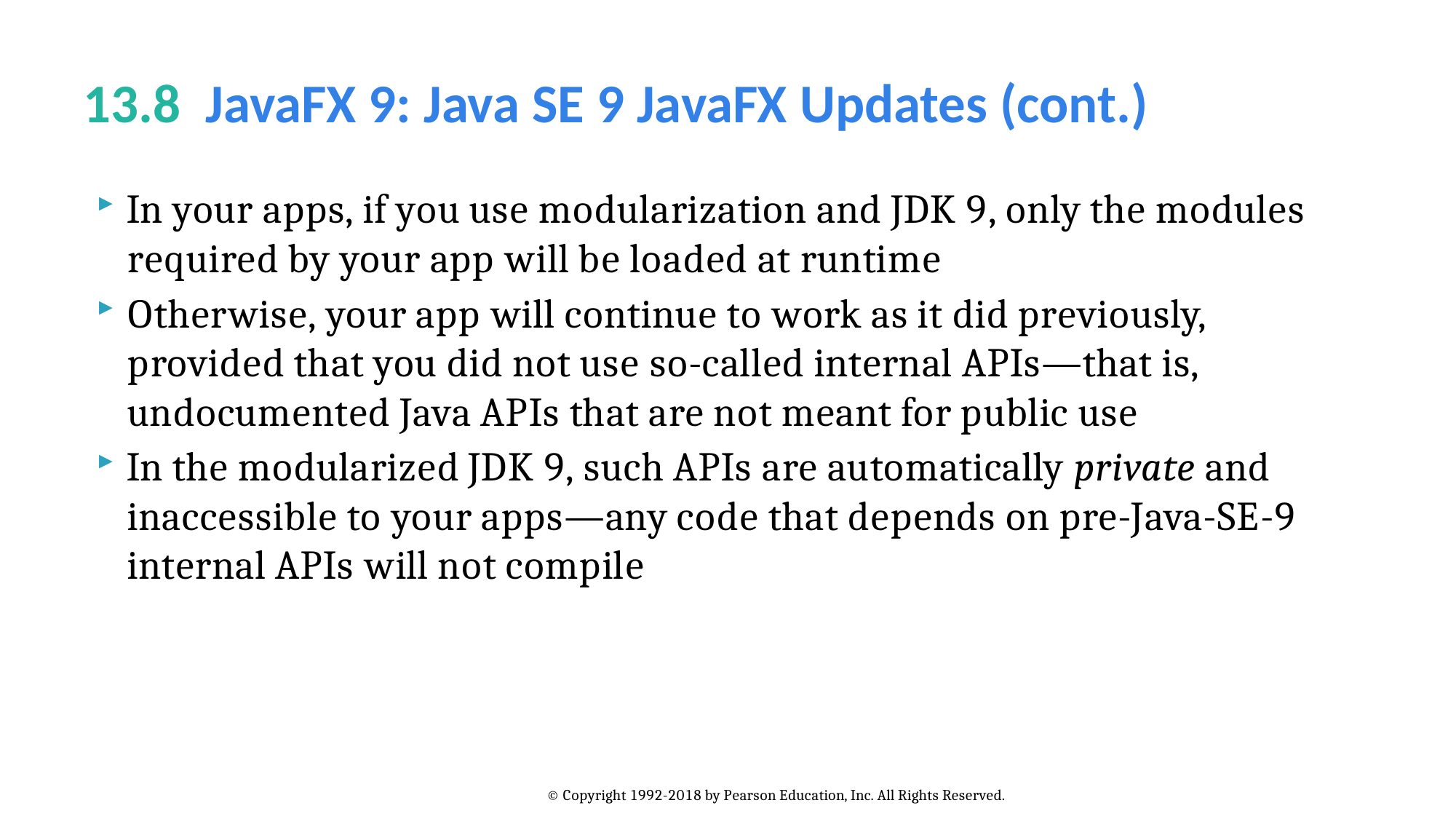

# 13.8  JavaFX 9: Java SE 9 JavaFX Updates (cont.)
In your apps, if you use modularization and JDK 9, only the modules required by your app will be loaded at runtime
Otherwise, your app will continue to work as it did previously, provided that you did not use so-called internal APIs—that is, undocumented Java APIs that are not meant for public use
In the modularized JDK 9, such APIs are automatically private and inaccessible to your apps—any code that depends on pre-Java-SE-9 internal APIs will not compile
© Copyright 1992-2018 by Pearson Education, Inc. All Rights Reserved.